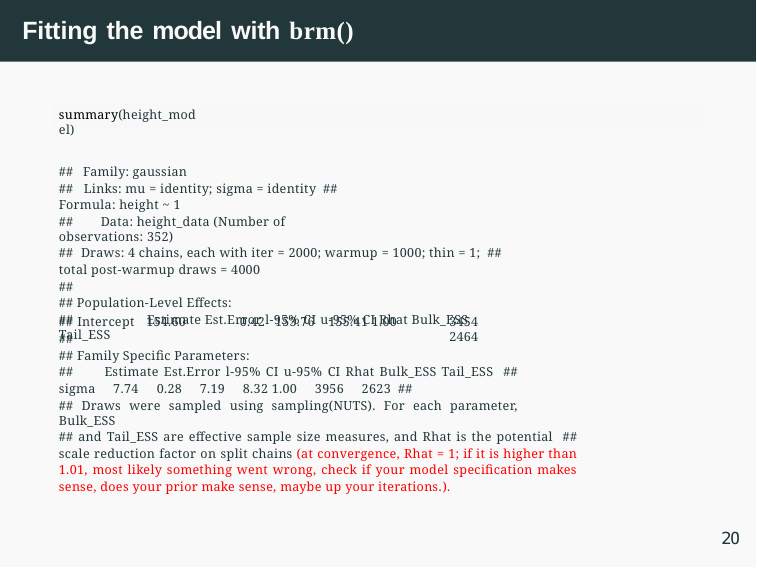

# Fitting the model with brm()

summary(height_model)
## Family: gaussian
## Links: mu = identity; sigma = identity  ## Formula: height ~ 1
##	Data: height_data (Number of observations: 352)
##  Draws: 4 chains, each with iter = 2000; warmup = 1000; thin = 1;  ##	total post-warmup draws = 4000
##
## Population-Level Effects:
##	Estimate Est.Error l-95% CI u-95% CI Rhat Bulk_ESS Tail_ESS
## Intercept   154.60	0.42 153.76  155.41 1.00  ##
## Family Specific Parameters:
3454	2464
##      Estimate Est.Error l-95% CI u-95% CI Rhat Bulk_ESS Tail_ESS  ## sigma     7.74     0.28     7.19     8.32 1.00     3956     2623  ##
## Draws were sampled using sampling(NUTS). For each parameter, Bulk_ESS
## and Tail_ESS are effective sample size measures, and Rhat is the potential  ## scale reduction factor on split chains (at convergence, Rhat = 1; if it is higher than 1.01, most likely something went wrong, check if your model specification makes sense, does your prior make sense, maybe up your iterations.).
20